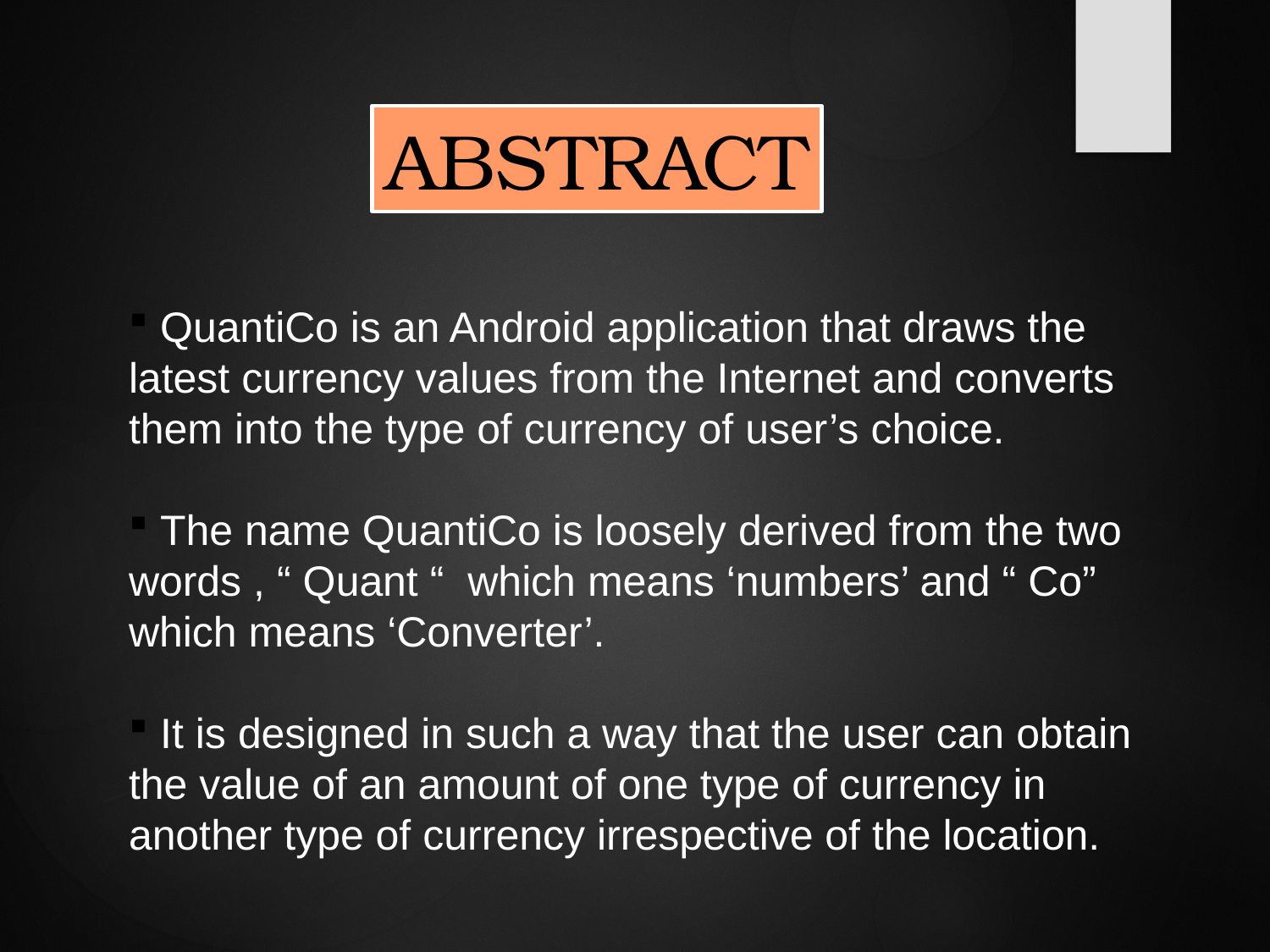

ABSTRACT

 QuantiCo is an Android application that draws the latest currency values from the Internet and converts them into the type of currency of user’s choice.

 The name QuantiCo is loosely derived from the two words , “ Quant “  which means ‘numbers’ and “ Co” which means ‘Converter’.

 It is designed in such a way that the user can obtain the value of an amount of one type of currency in another type of currency irrespective of the location.